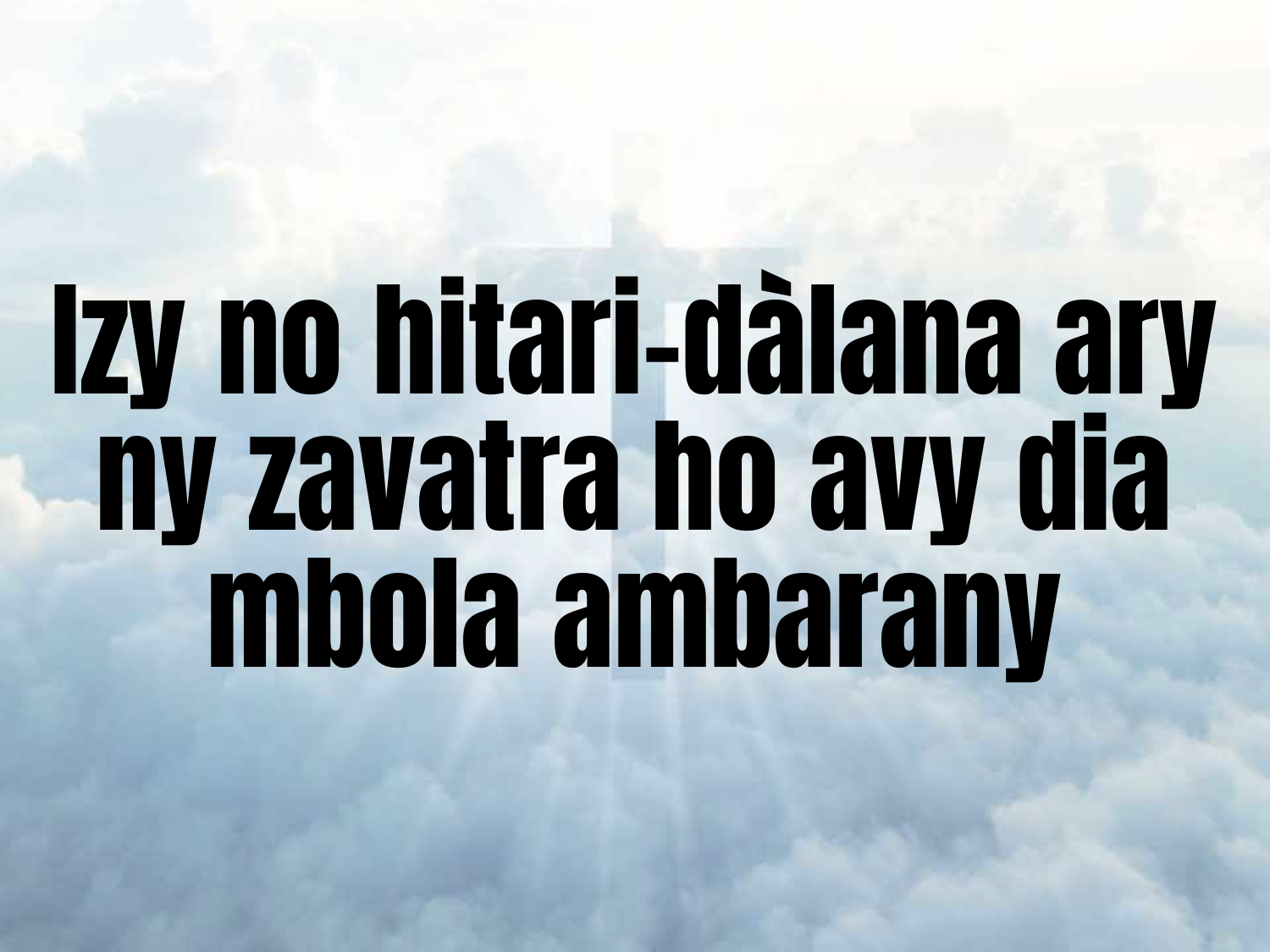

Izy no hitari-dàlana ary ny zavatra ho avy dia mbola ambarany